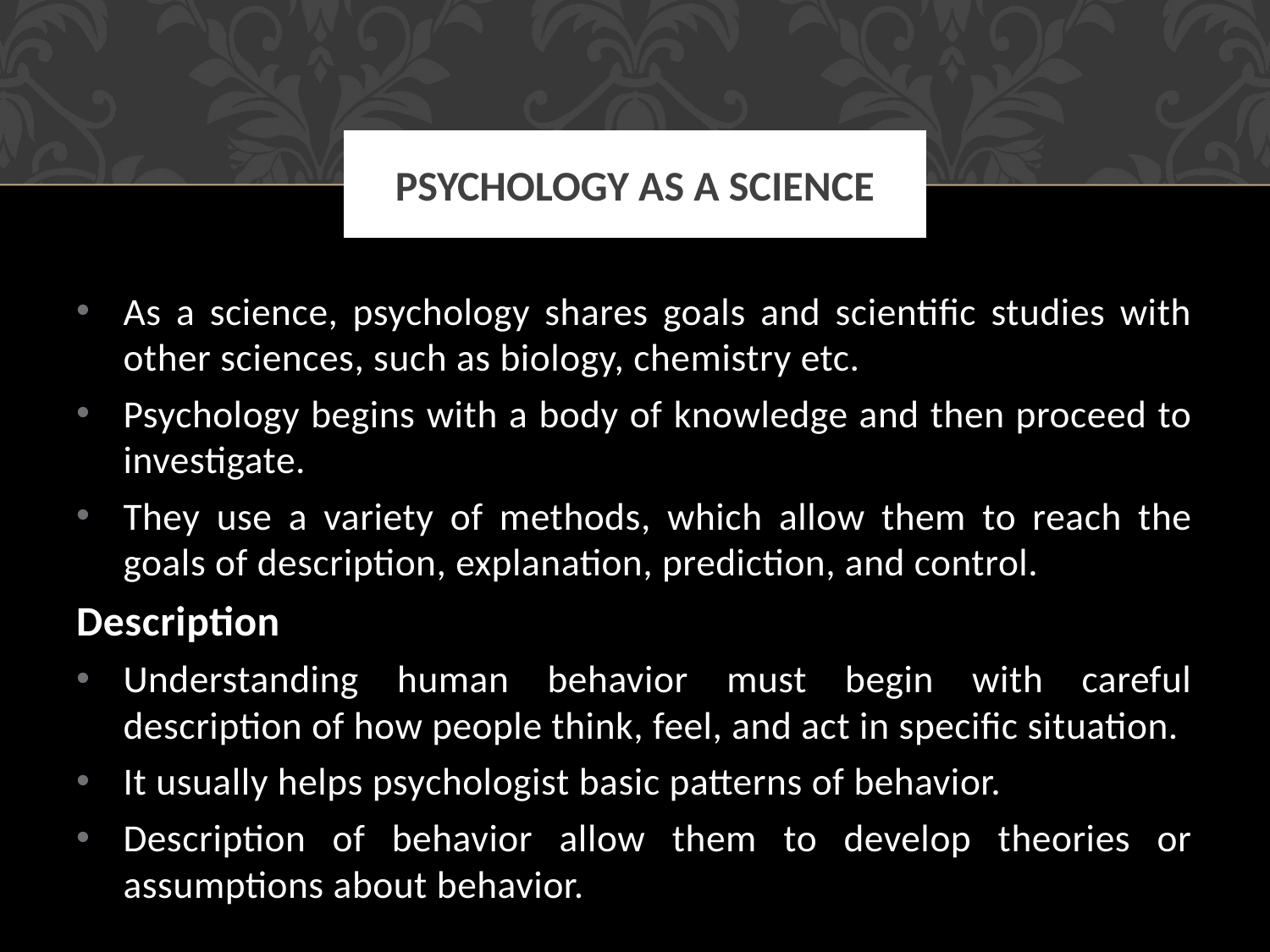

# Psychology as a Science
As a science, psychology shares goals and scientific studies with other sciences, such as biology, chemistry etc.
Psychology begins with a body of knowledge and then proceed to investigate.
They use a variety of methods, which allow them to reach the goals of description, explanation, prediction, and control.
Description
Understanding human behavior must begin with careful description of how people think, feel, and act in specific situation.
It usually helps psychologist basic patterns of behavior.
Description of behavior allow them to develop theories or assumptions about behavior.